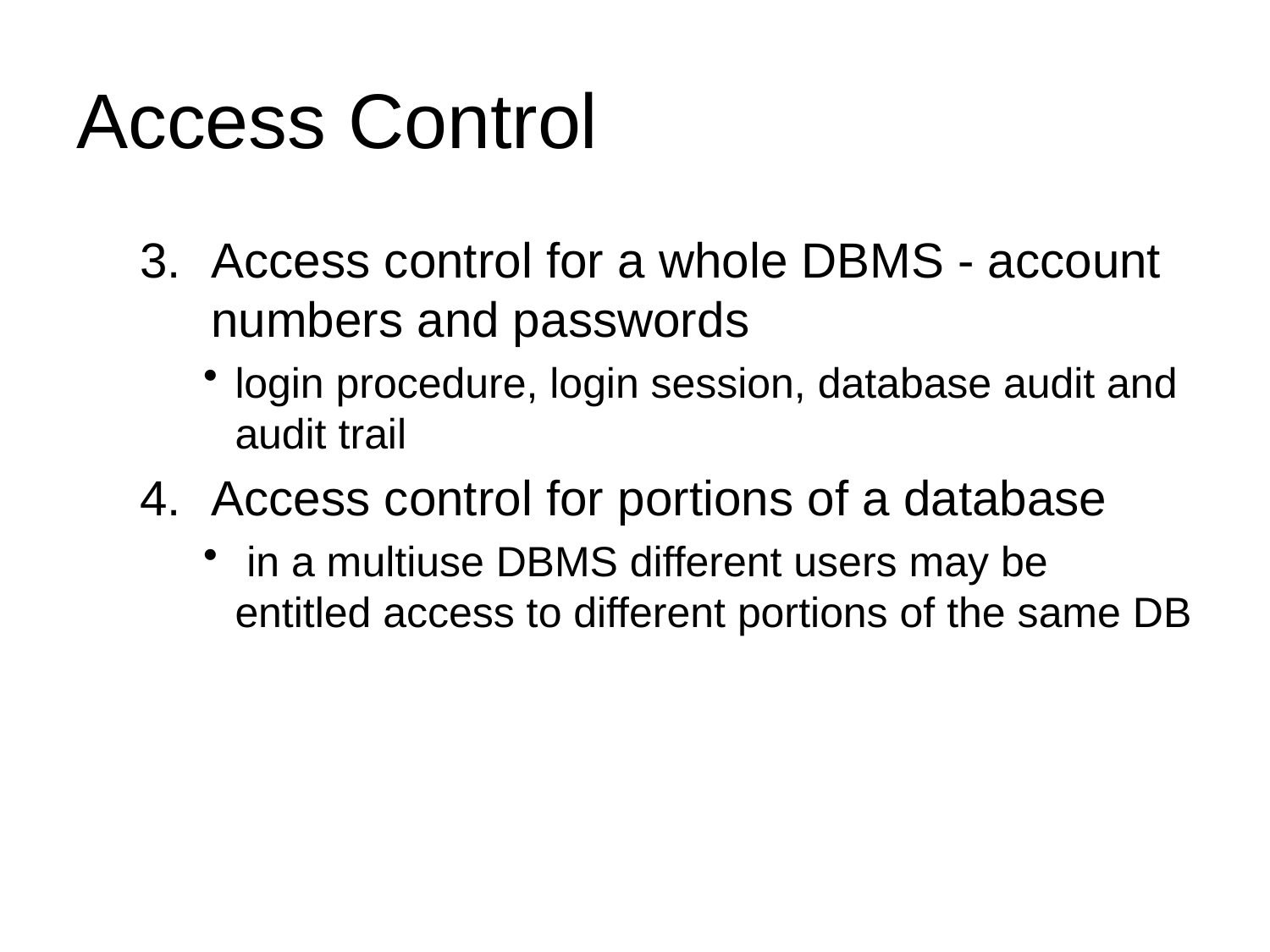

# Access Control
Access control for a whole DBMS - account numbers and passwords
login procedure, login session, database audit and audit trail
Access control for portions of a database
 in a multiuse DBMS different users may be entitled access to different portions of the same DB